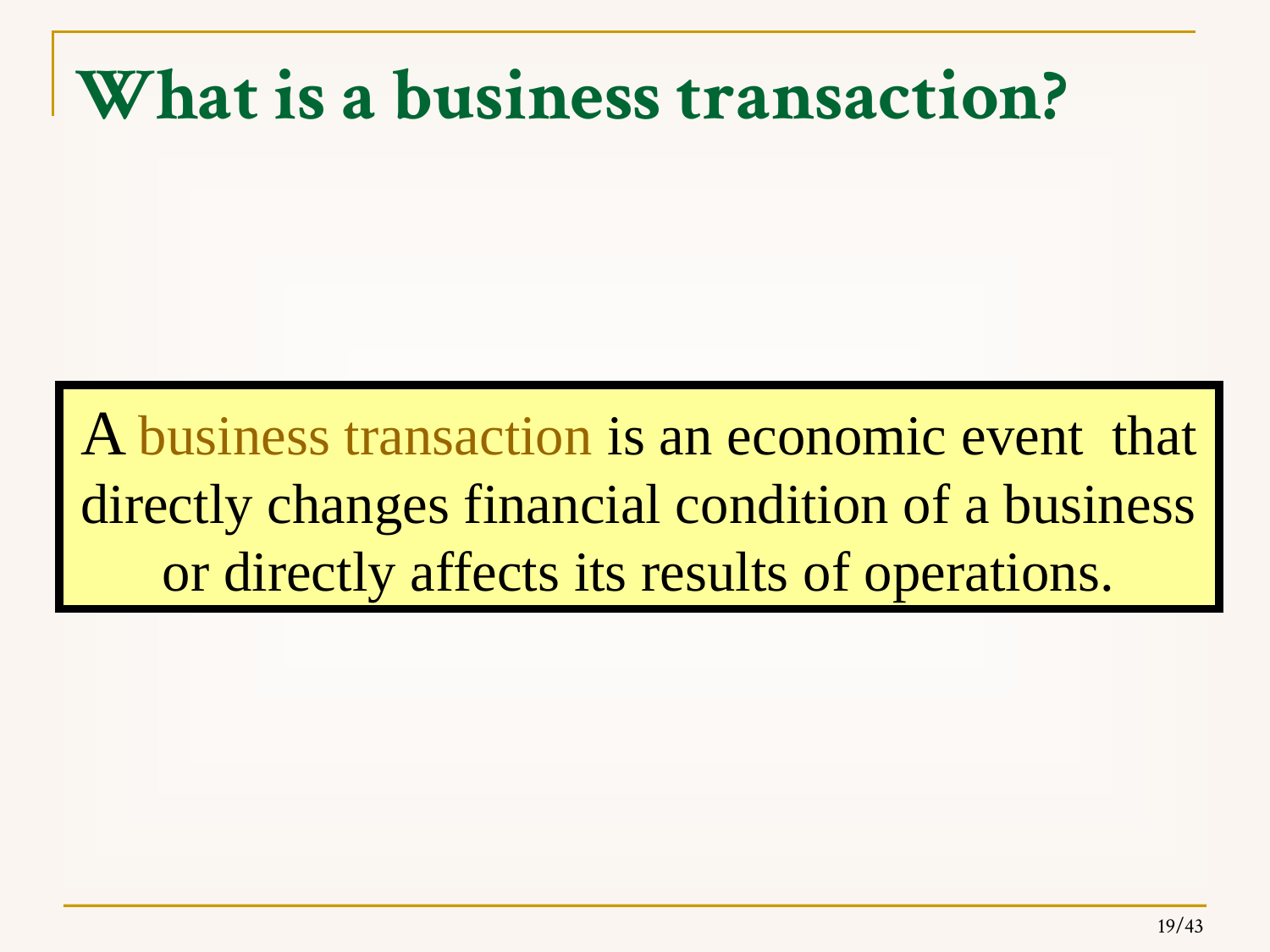

What is a business transaction?
A business transaction is an economic event  that directly changes financial condition of a business or directly affects its results of operations.
19/43